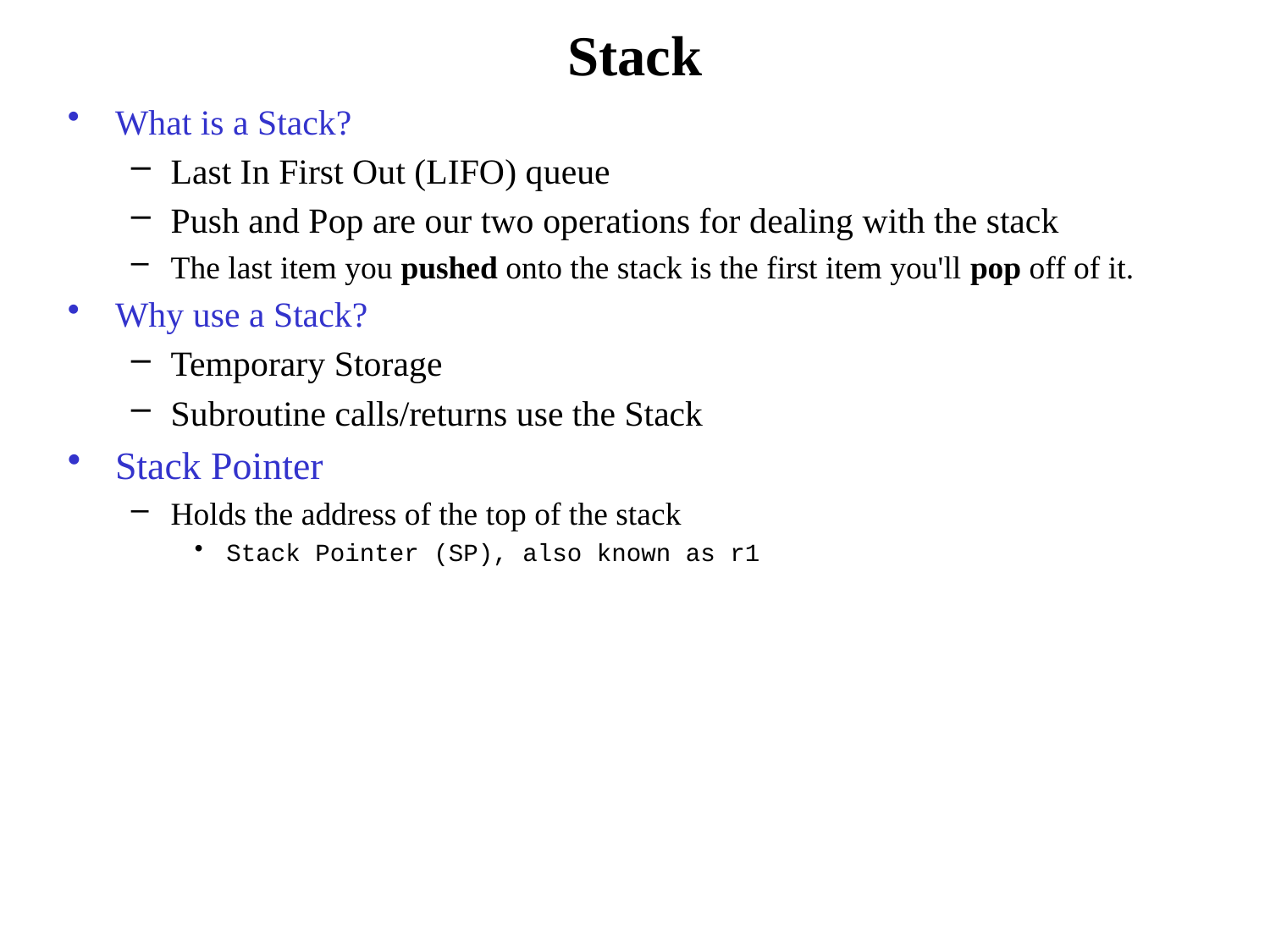

# Stack
What is a Stack?
Last In First Out (LIFO) queue
Push and Pop are our two operations for dealing with the stack
The last item you pushed onto the stack is the first item you'll pop off of it.
Why use a Stack?
Temporary Storage
Subroutine calls/returns use the Stack
Stack Pointer
Holds the address of the top of the stack
Stack Pointer (SP), also known as r1